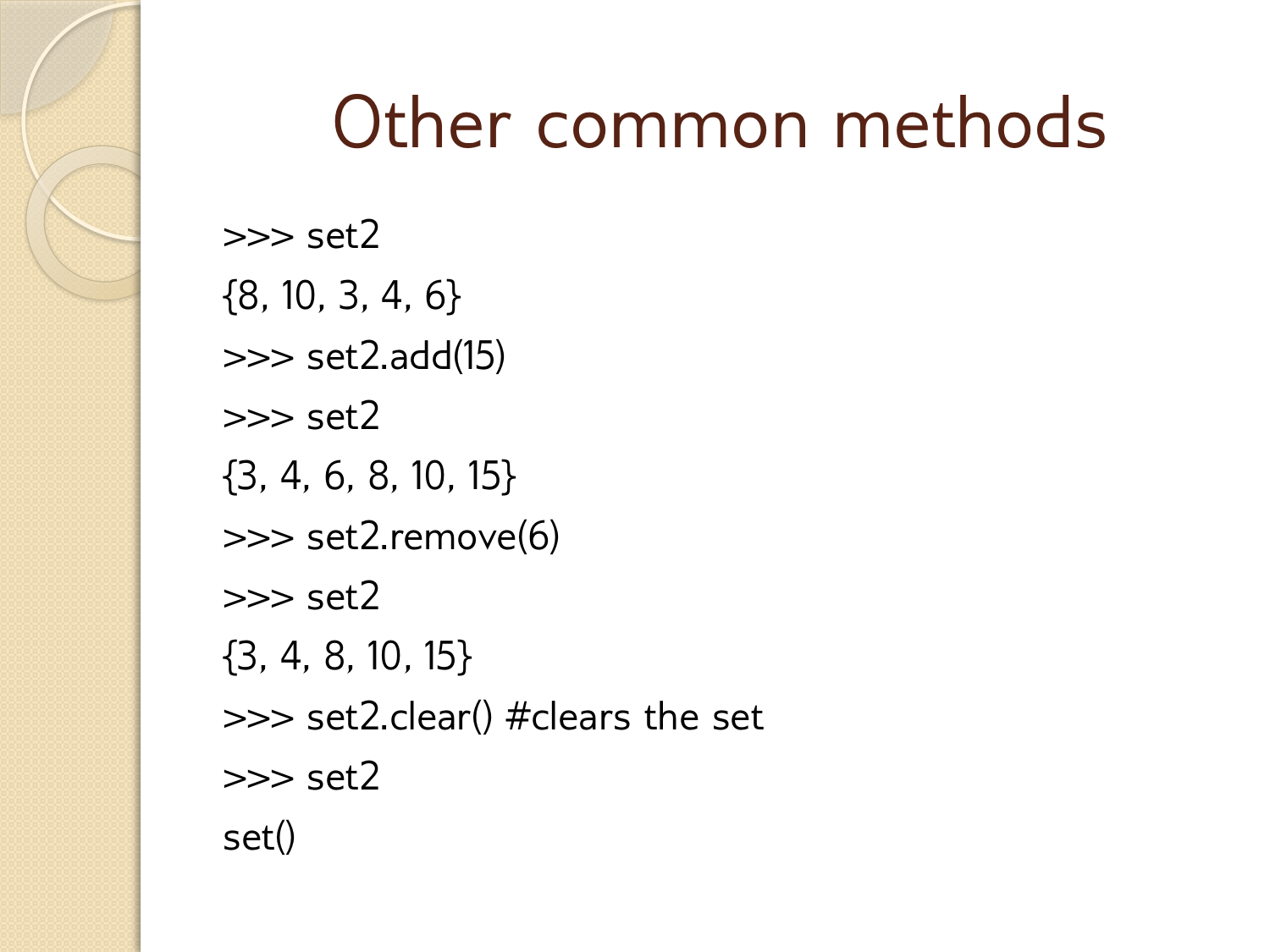

# Other common methods
>>> set2
{8, 10, 3, 4, 6}
>>> set2.add(15)
>>> set2
{3, 4, 6, 8, 10, 15}
>>> set2.remove(6)
>>> set2
{3, 4, 8, 10, 15}
>>> set2.clear() #clears the set
>>> set2
set()